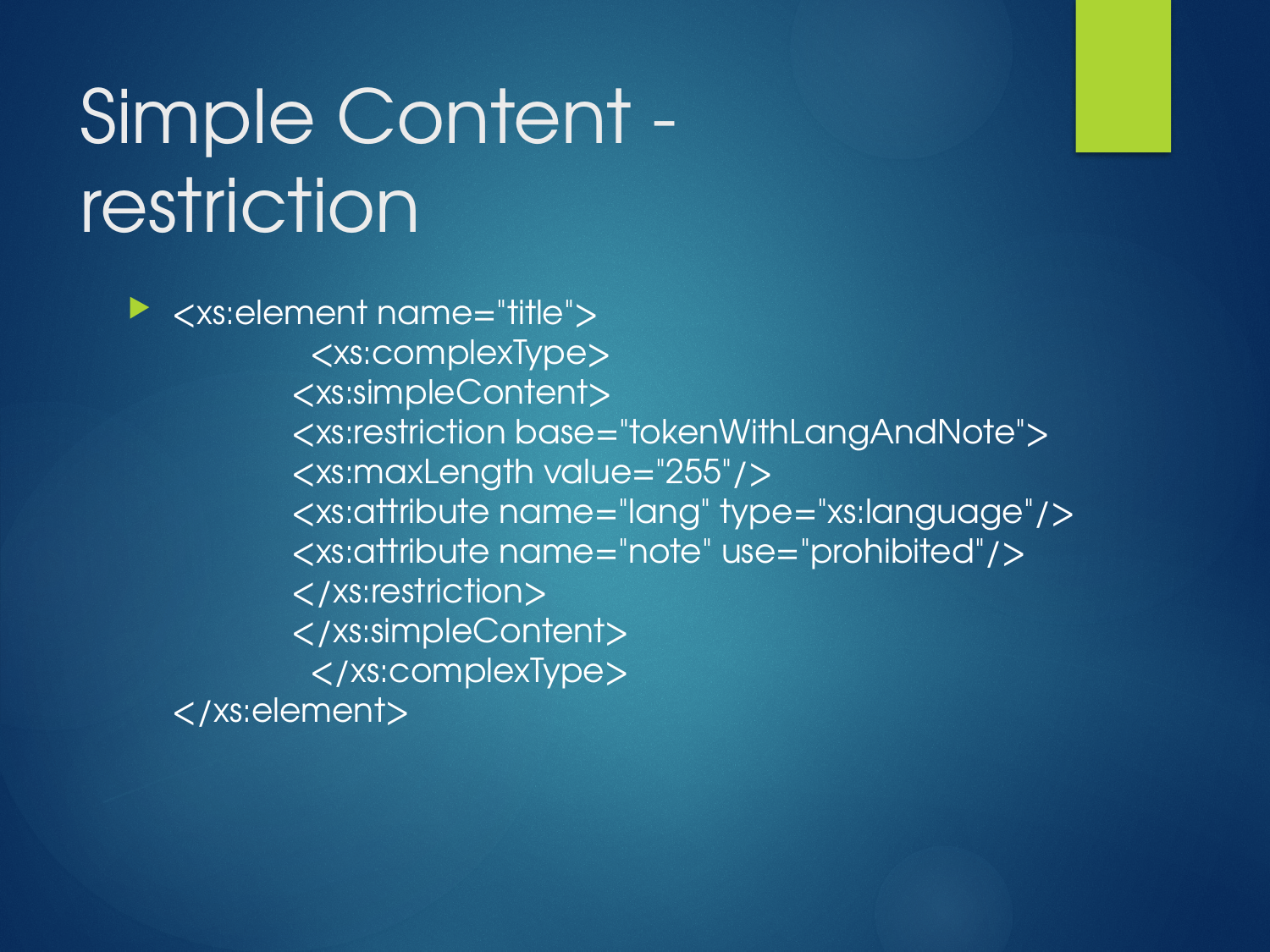

# Simple Content - restriction
<xs:element name="title">
	  <xs:complexType>
		<xs:simpleContent>
			<xs:restriction base="tokenWithLangAndNote">
				<xs:maxLength value="255"/>
				<xs:attribute name="lang" type="xs:language"/>
				<xs:attribute name="note" use="prohibited"/>
			</xs:restriction>
		</xs:simpleContent>
	  </xs:complexType>
</xs:element>